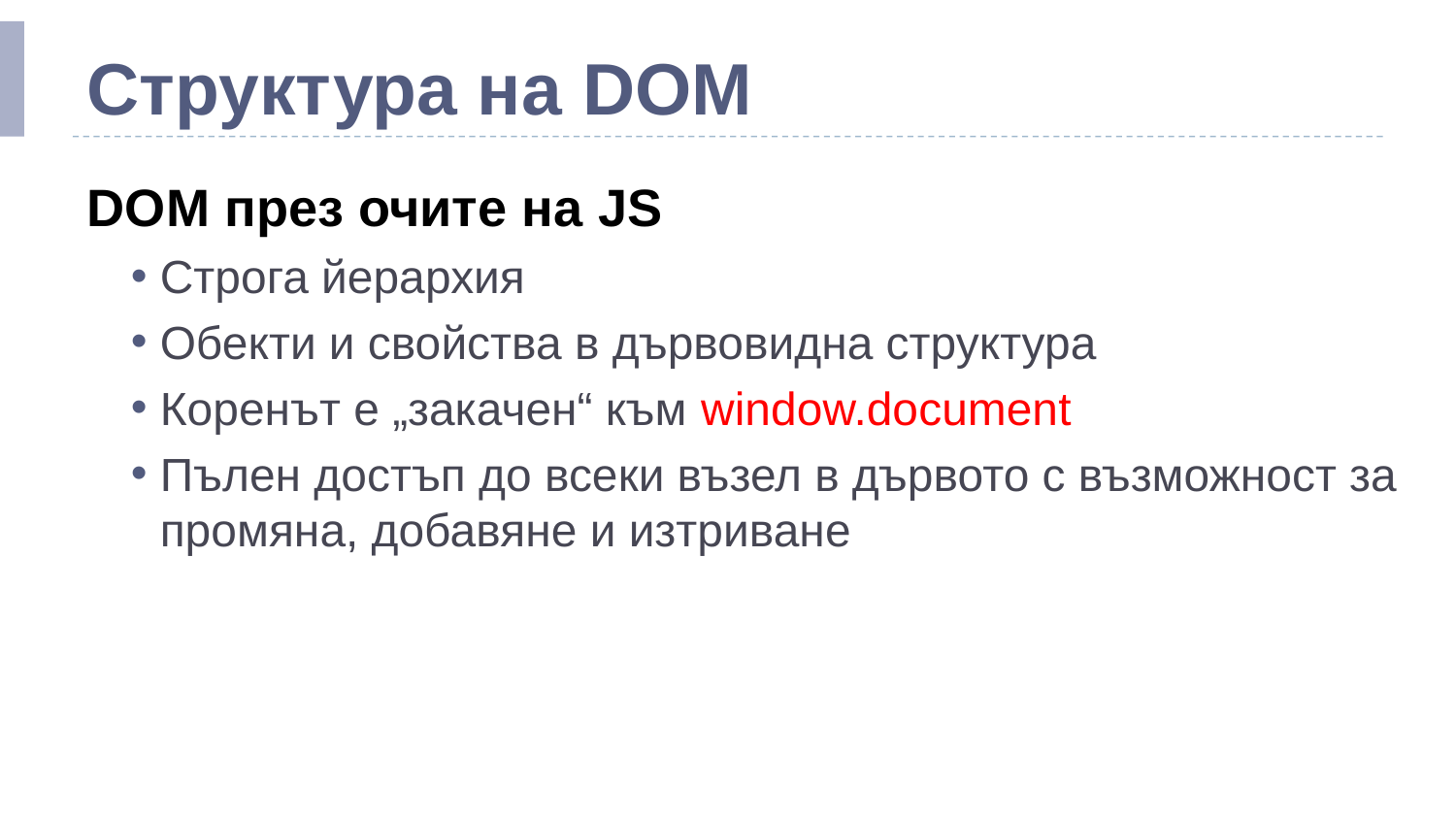

# Структура на DOM
DOM през очите на JS
Строга йерархия
Обекти и свойства в дървовидна структура
Коренът е „закачен“ към window.document
Пълен достъп до всеки възел в дървото с възможност за промяна, добавяне и изтриване